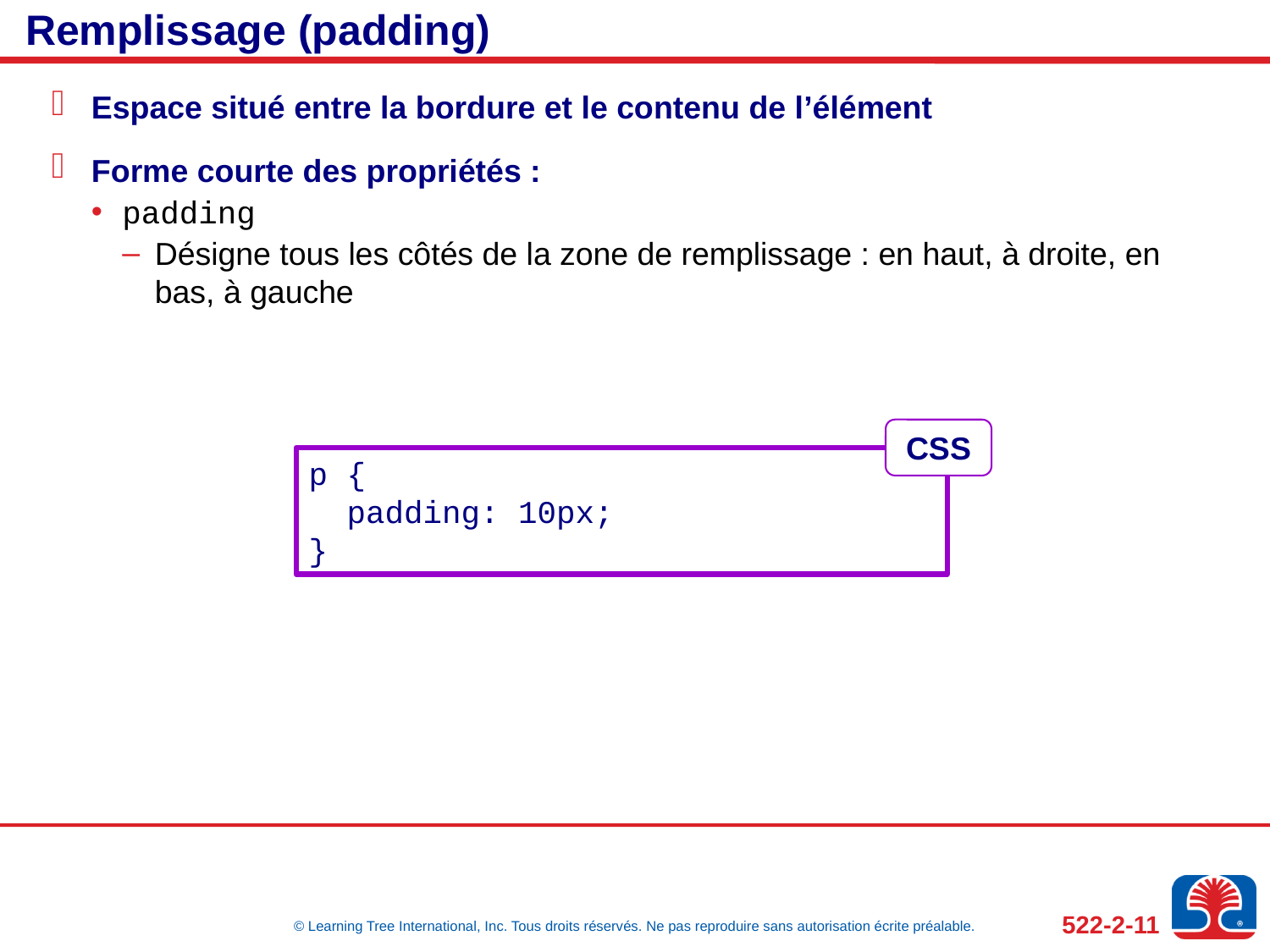

# Remplissage (padding)
Espace situé entre la bordure et le contenu de l’élément
Forme courte des propriétés :
padding
Désigne tous les côtés de la zone de remplissage : en haut, à droite, en bas, à gauche
Border
CSS
p {
  padding: 10px;
}